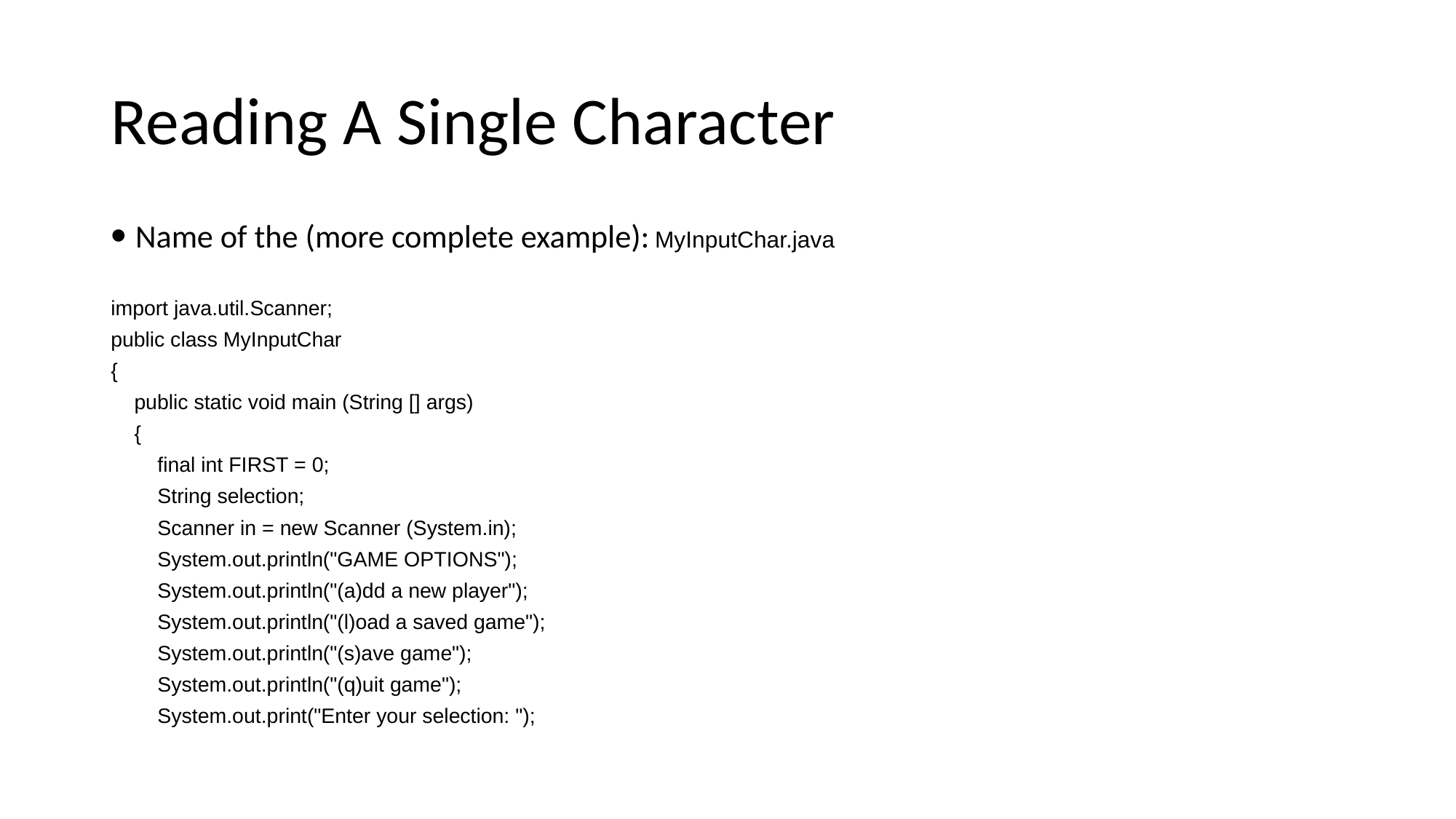

# Reading A Single Character
Name of the (more complete example): MyInputChar.java

import java.util.Scanner;
public class MyInputChar
{
    public static void main (String [] args)
    {
        final int FIRST = 0;
        String selection;
        Scanner in = new Scanner (System.in);
        System.out.println("GAME OPTIONS");
        System.out.println("(a)dd a new player");
        System.out.println("(l)oad a saved game");
        System.out.println("(s)ave game");
        System.out.println("(q)uit game");
        System.out.print("Enter your selection: ");